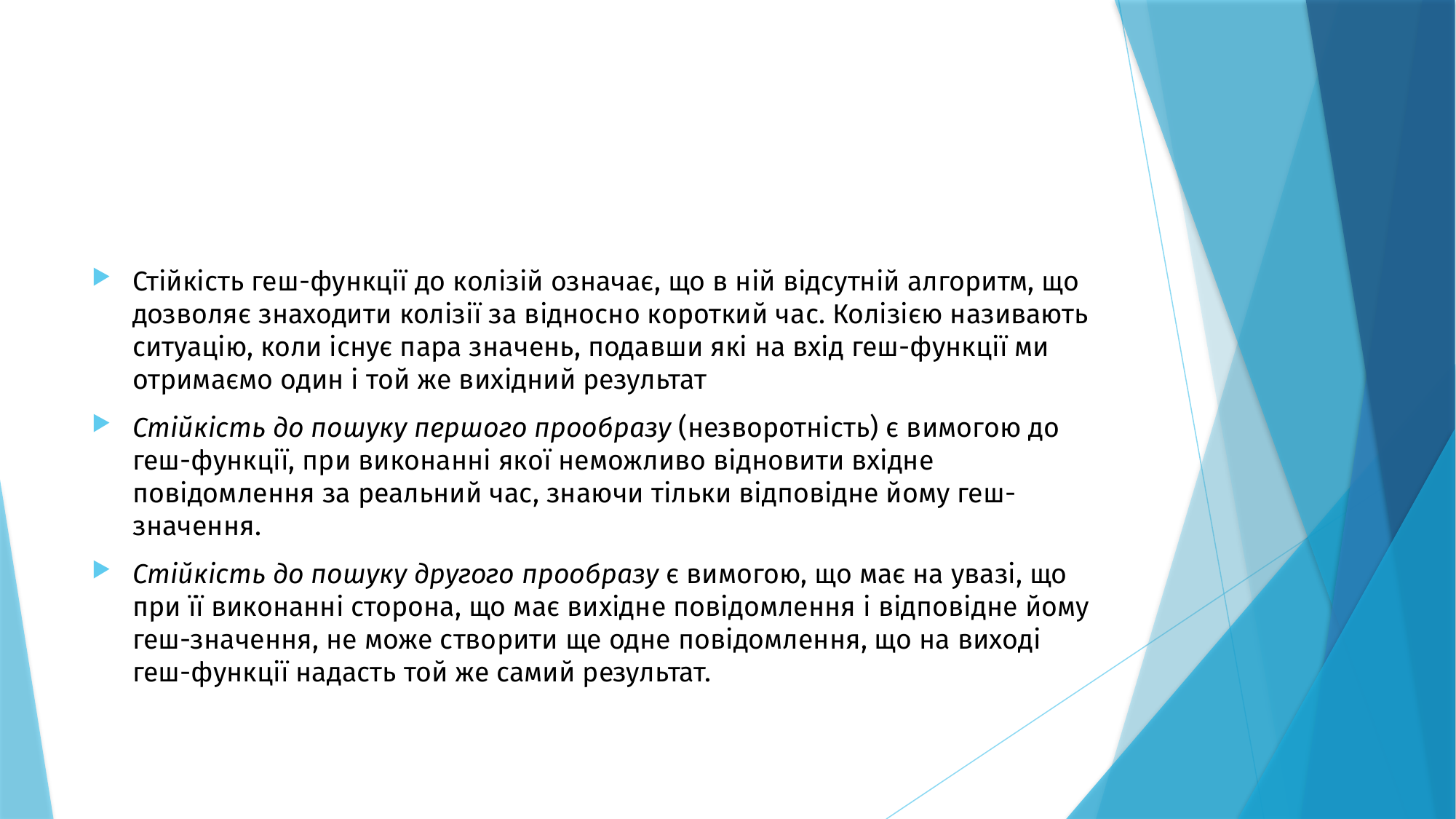

#
Стійкість геш-функції до колізій означає, що в ній відсутній алгоритм, що дозволяє знаходити колізії за відносно короткий час. Колізією називають ситуацію, коли існує пара значень, подавши які на вхід геш-функції ми отримаємо один і той же вихідний результат
Стійкість до пошуку першого прообразу (незворотність) є вимогою до геш-функції, при виконанні якої неможливо відновити вхідне повідомлення за реальний час, знаючи тільки відповідне йому геш-значення.
Стійкість до пошуку другого прообразу є вимогою, що має на увазі, що при її виконанні сторона, що має вихідне повідомлення і відповідне йому геш-значення, не може створити ще одне повідомлення, що на виході геш-функції надасть той же самий результат.